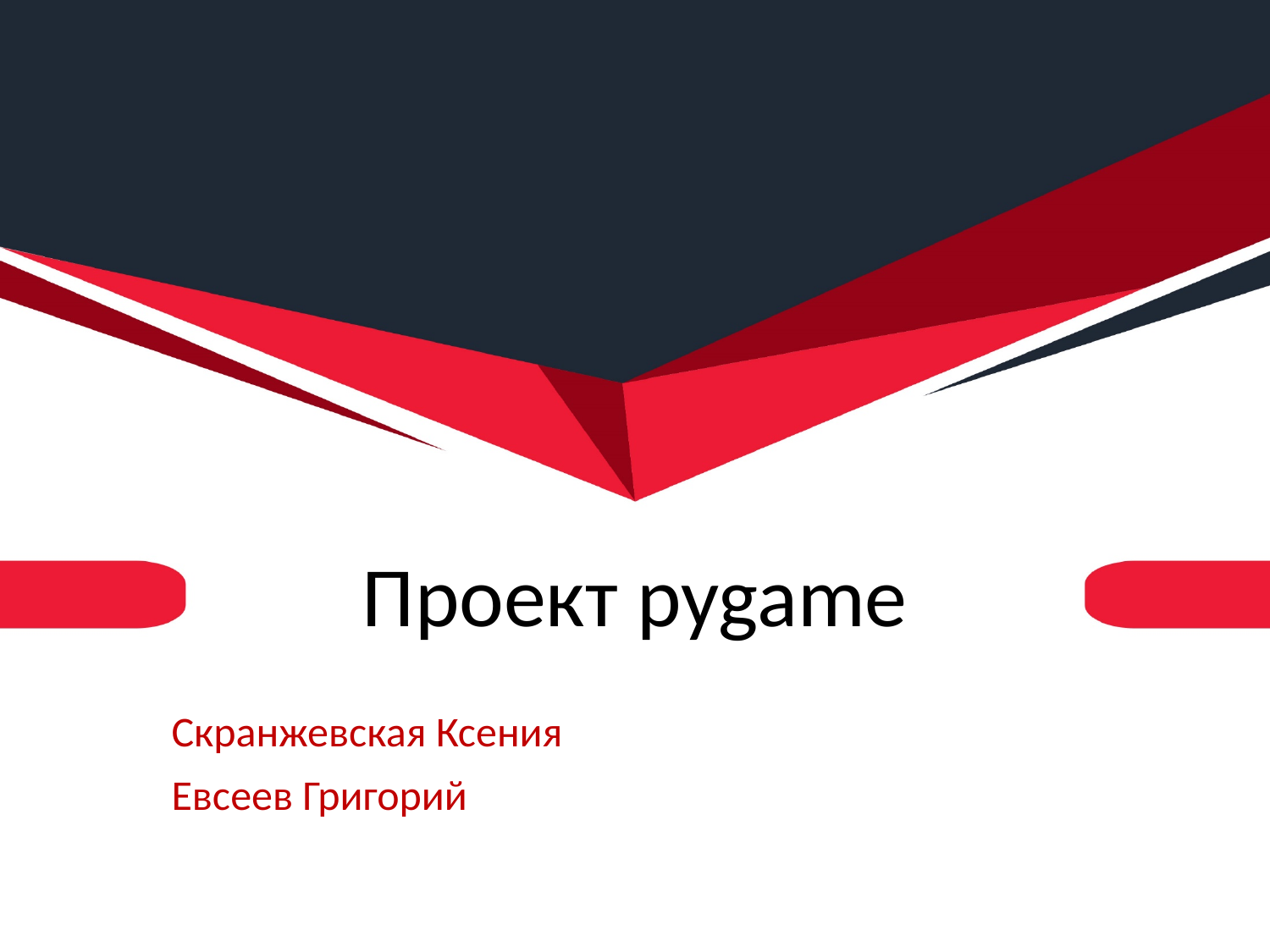

# Проект pygame

Скранжевская Ксения
Евсеев Григорий